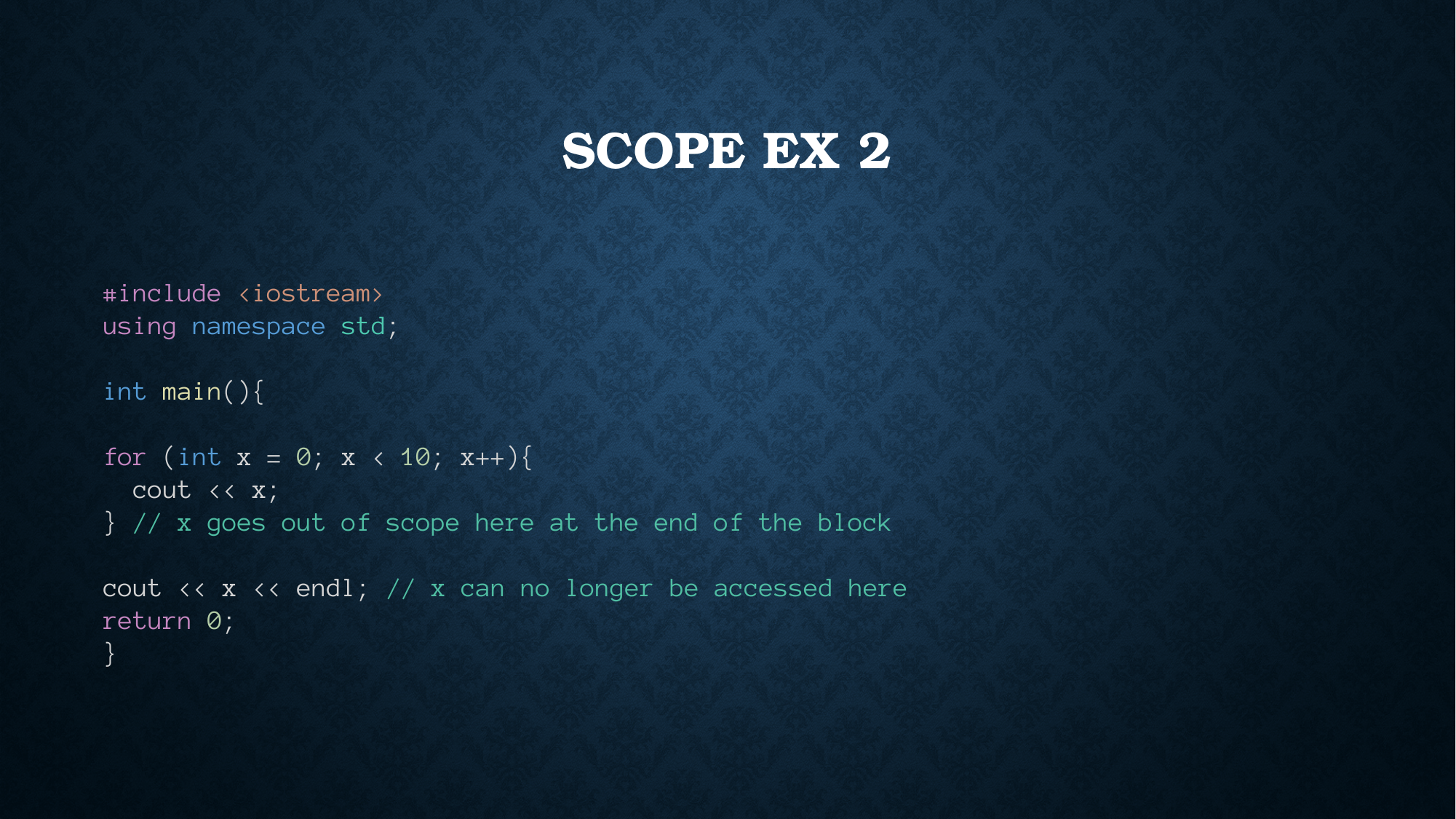

# Scope Ex 2
#include <iostream>
using namespace std;
int main(){
for (int x = 0; x < 10; x++){
  cout << x;
} // x goes out of scope here at the end of the block
cout << x << endl; // x can no longer be accessed here
return 0;
}